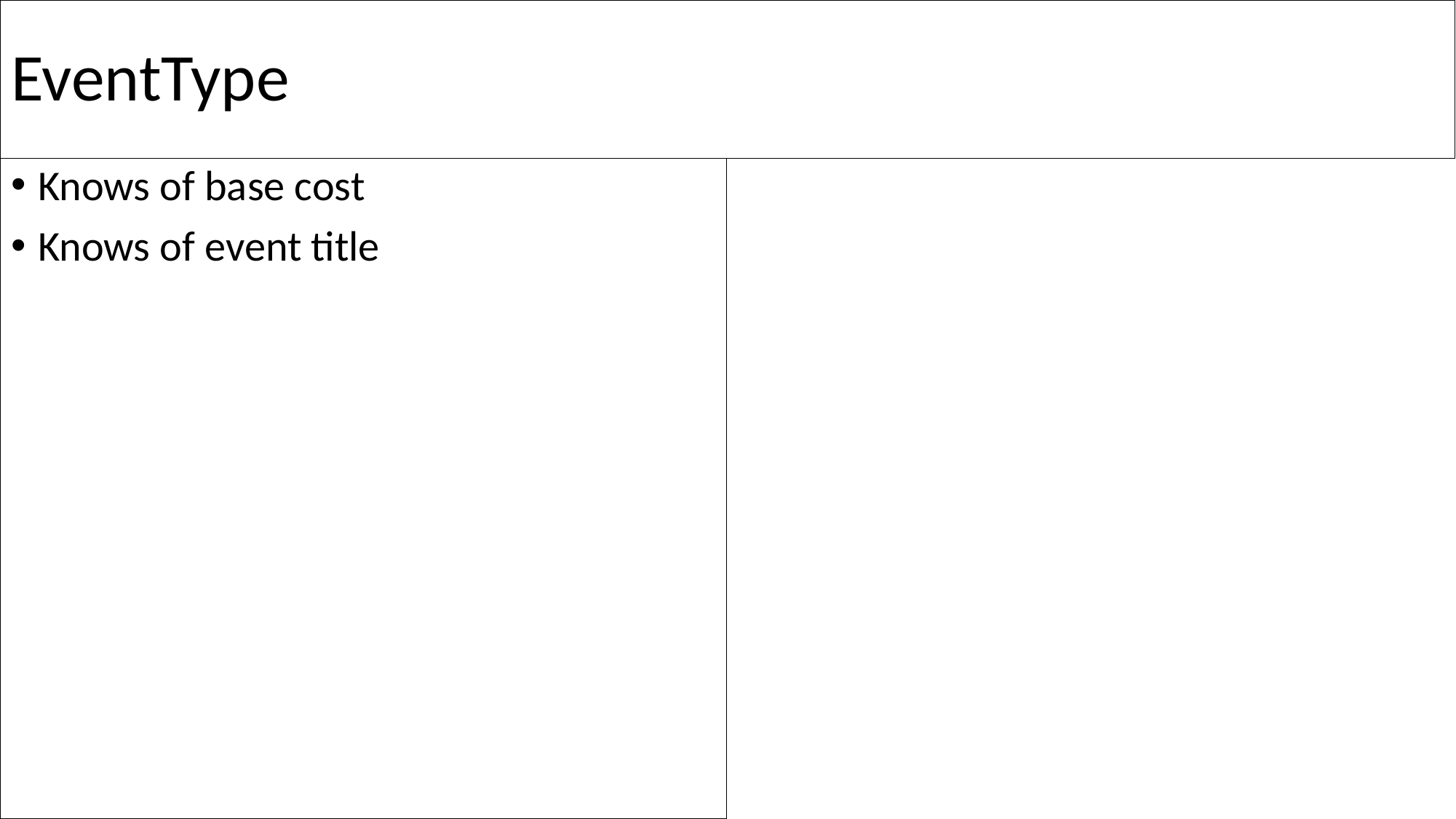

# EventType
Knows of base cost
Knows of event title